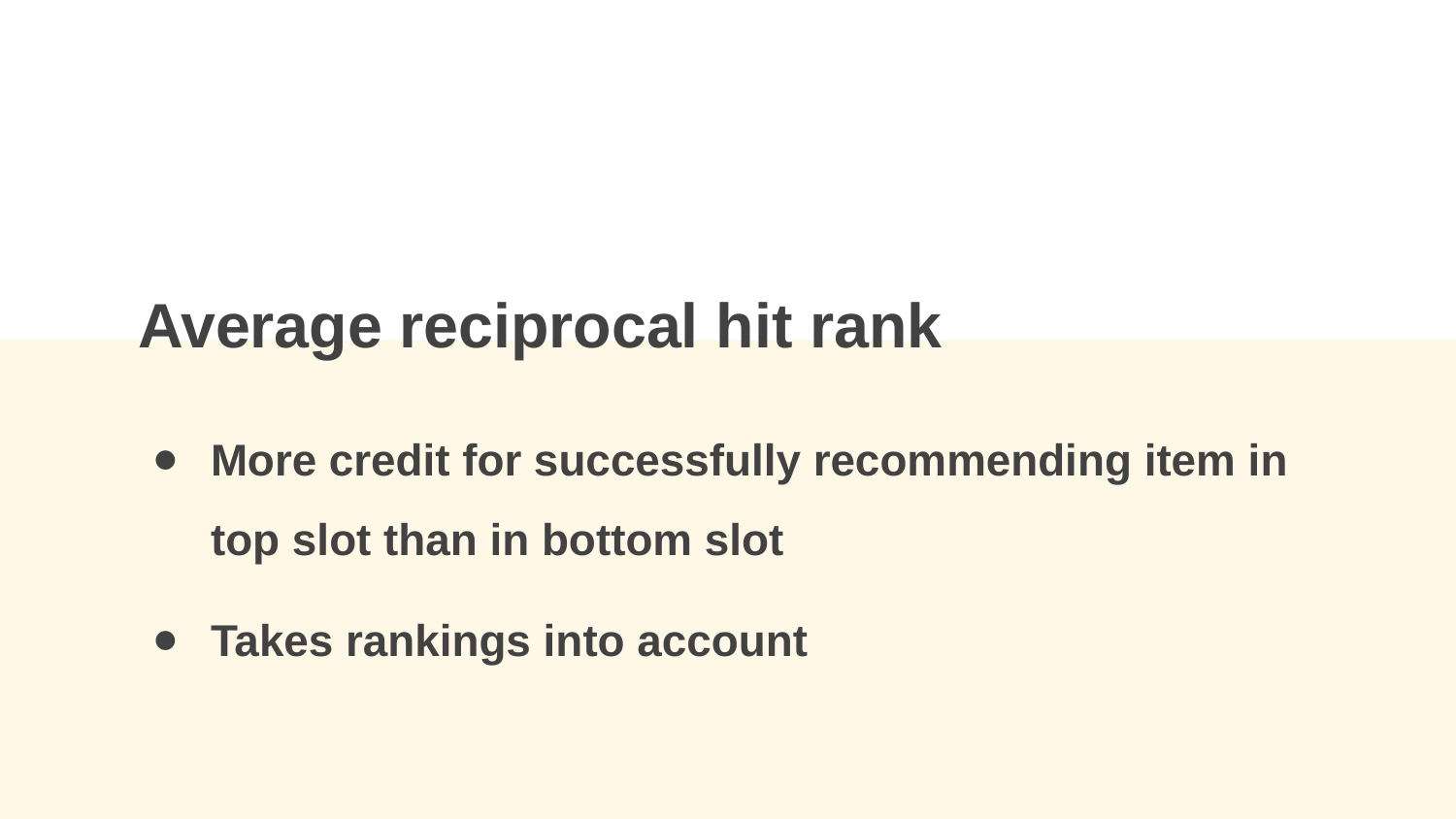

# Average reciprocal hit rank

More credit for successfully recommending item in top slot than in bottom slot
Takes rankings into account